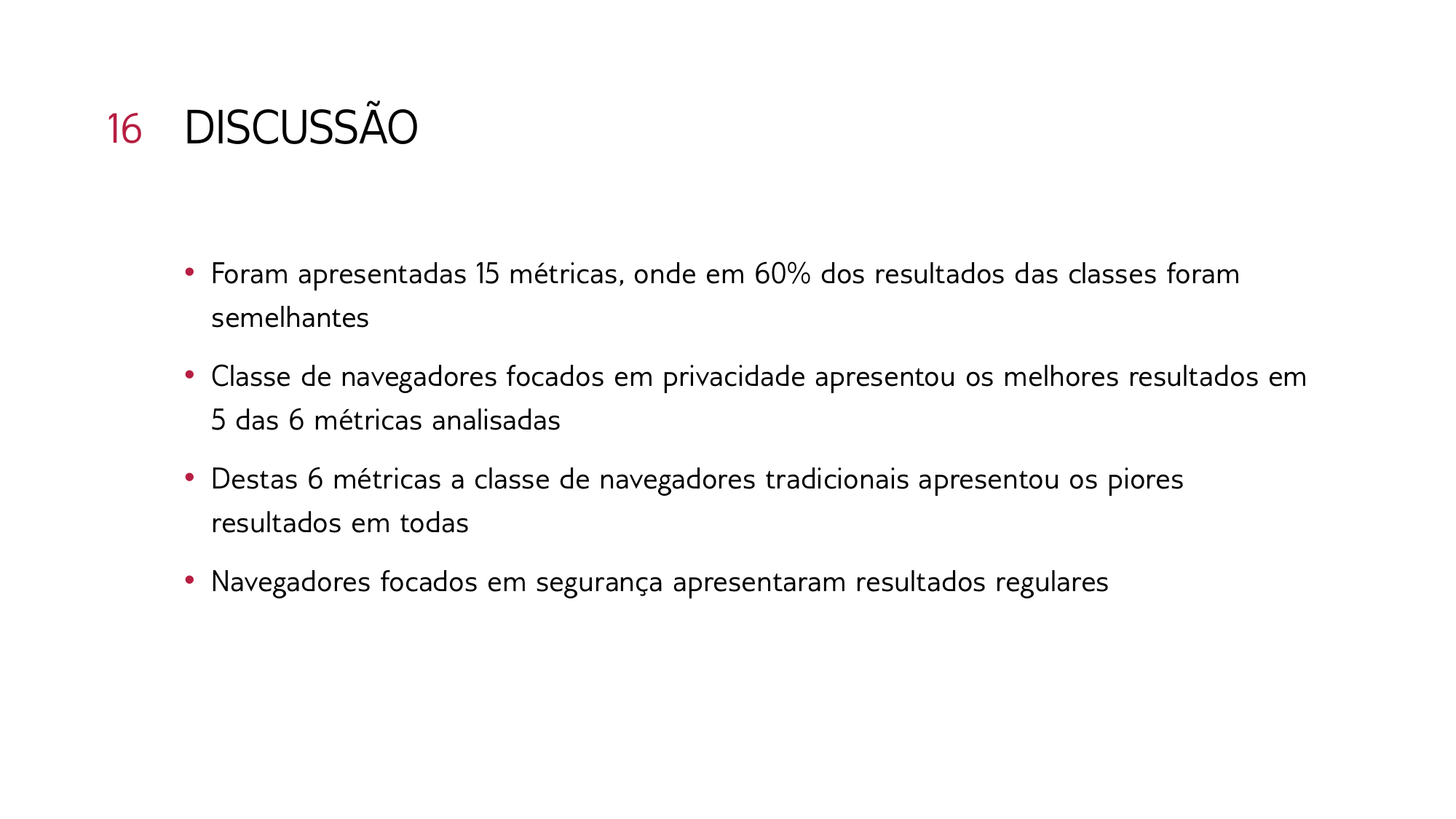

16
# Discussão
Foram apresentadas 15 métricas, onde em 60% dos resultados das classes foram semelhantes
Classe de navegadores focados em privacidade apresentou os melhores resultados em 5 das 6 métricas analisadas
Destas 6 métricas a classe de navegadores tradicionais apresentou os piores resultados em todas
Navegadores focados em segurança apresentaram resultados regulares